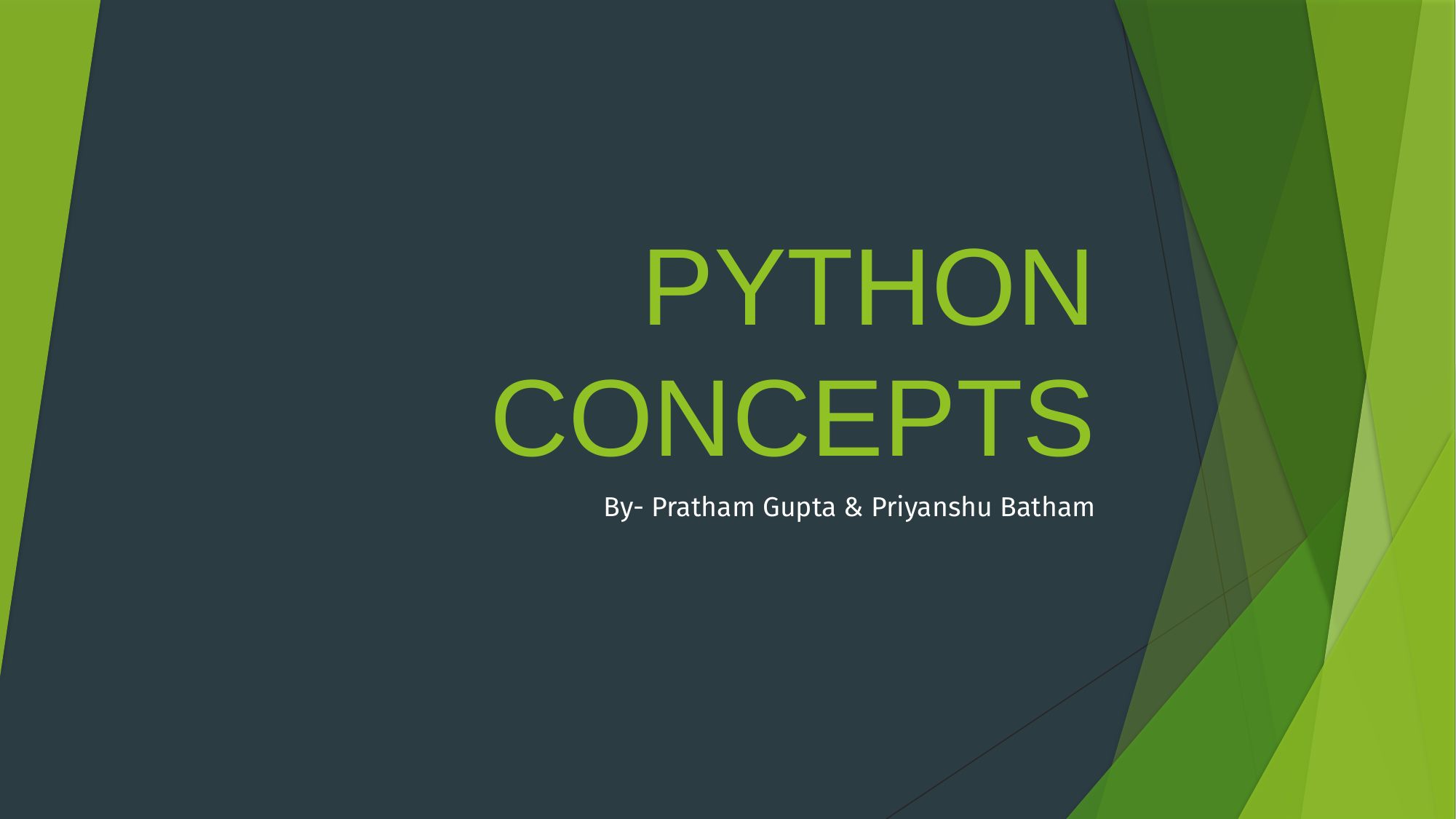

# PYTHON CONCEPTS
By- Pratham Gupta & Priyanshu Batham